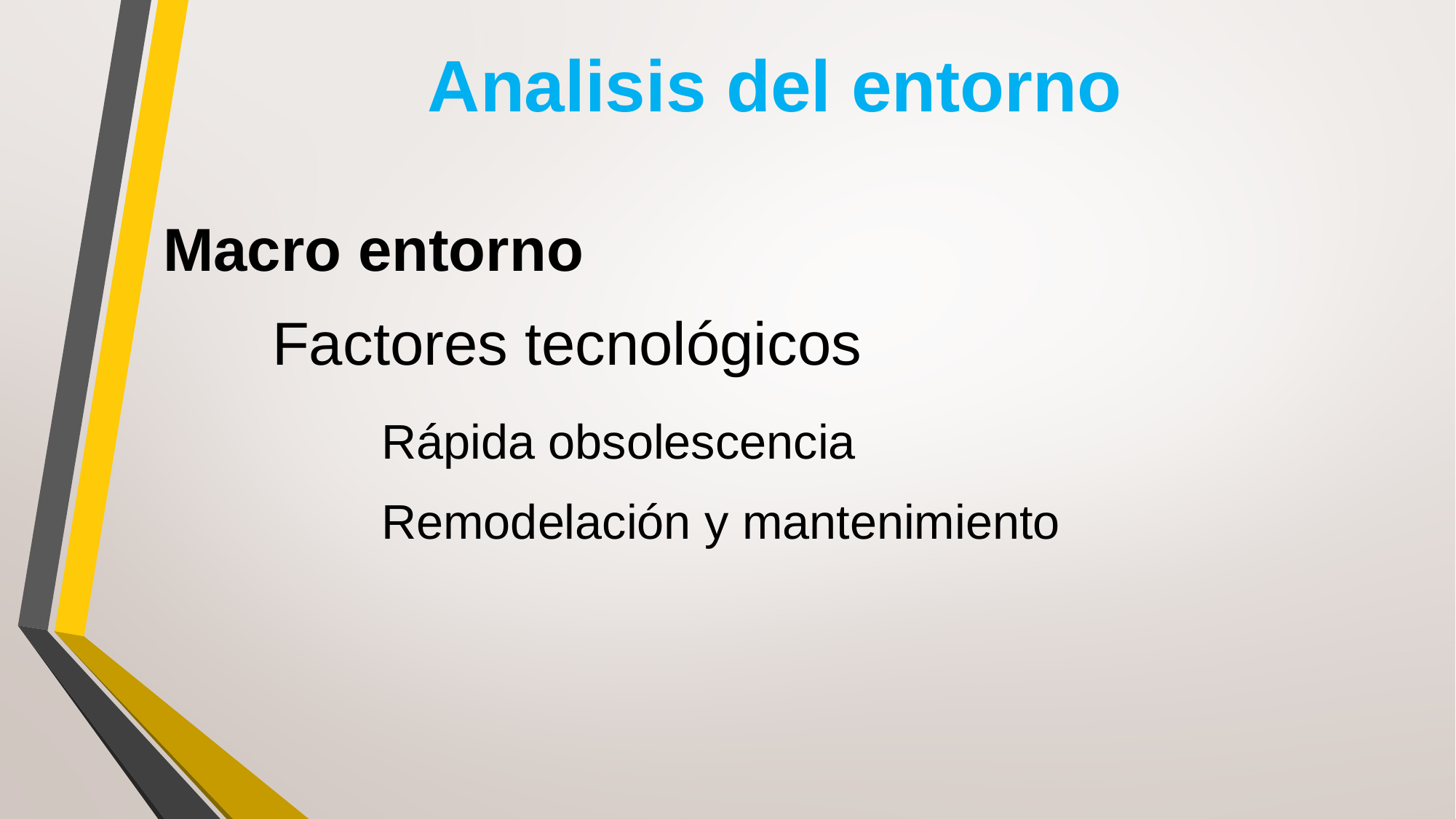

# Analisis del entorno
Macro entorno
	Factores tecnológicos
		Rápida obsolescencia
		Remodelación y mantenimiento